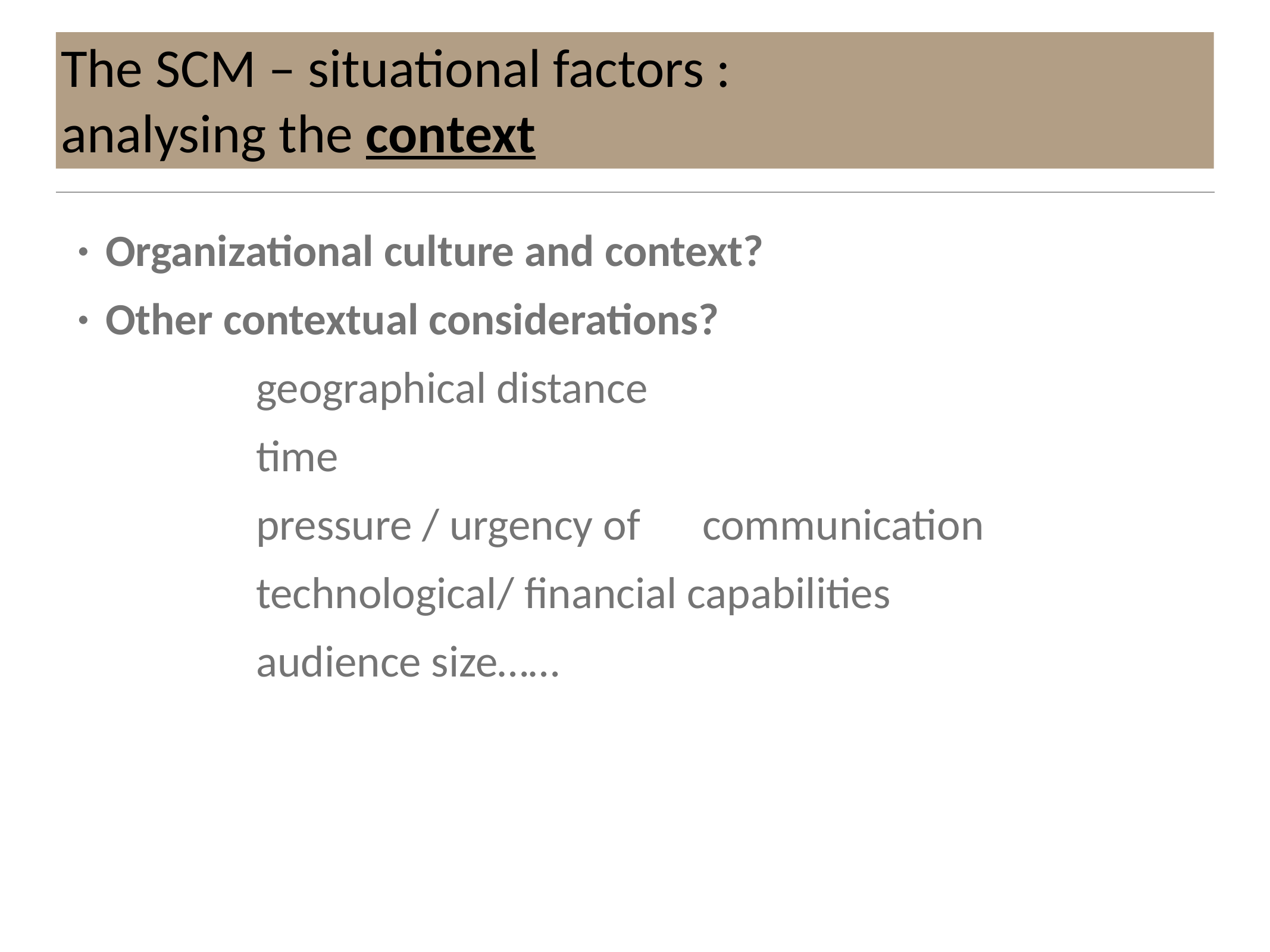

# The SCM – situational factors : analysing the context
Organizational culture and context?
Other contextual considerations?
		geographical distance
		time
		pressure / urgency of 	communication
		technological/ financial capabilities
		audience size……